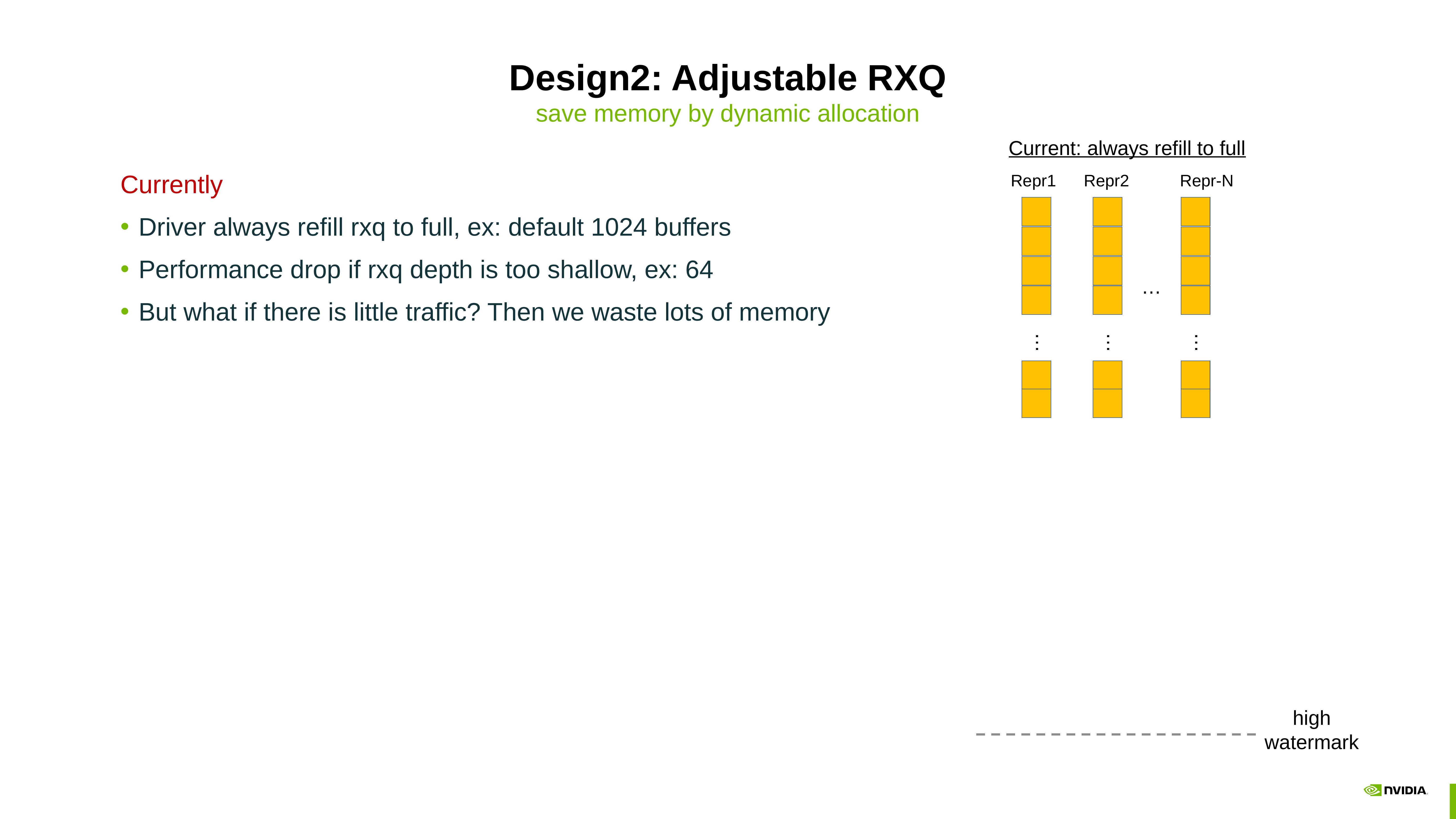

# Design2: Adjustable RXQ
save memory by dynamic allocation
Current: always refill to full

…

…

…

…
Repr1      Repr2           Repr-N
Currently
Driver always refill rxq to full, ex: default 1024 buffers
Performance drop if rxq depth is too shallow, ex: 64
But what if there is little traffic? Then we waste lots of memory
high
watermark